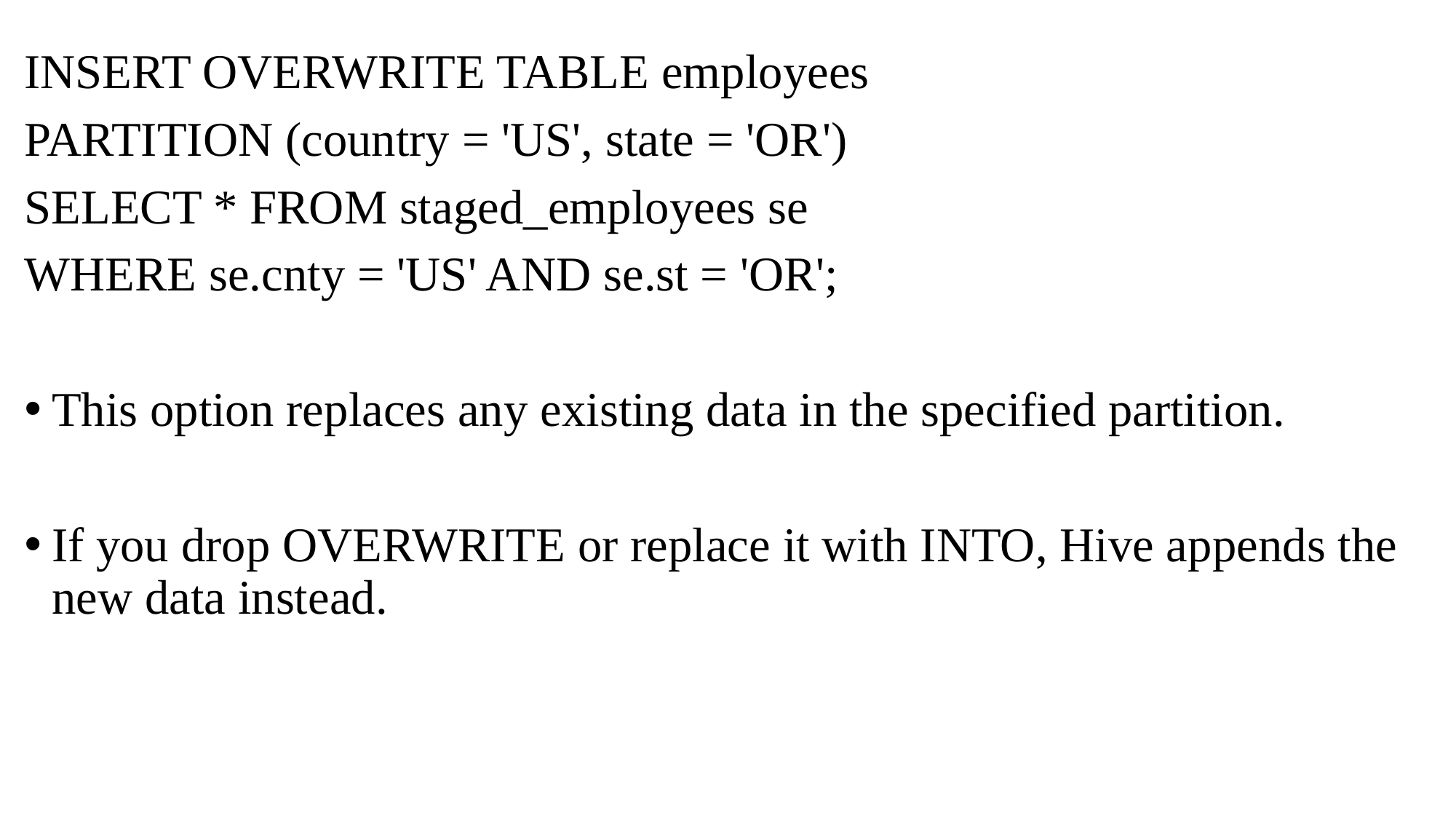

INSERT OVERWRITE TABLE employees
PARTITION (country = 'US', state = 'OR')
SELECT * FROM staged_employees se
WHERE se.cnty = 'US' AND se.st = 'OR';

This option replaces any existing data in the specified partition.

If you drop OVERWRITE or replace it with INTO, Hive appends the new data instead.